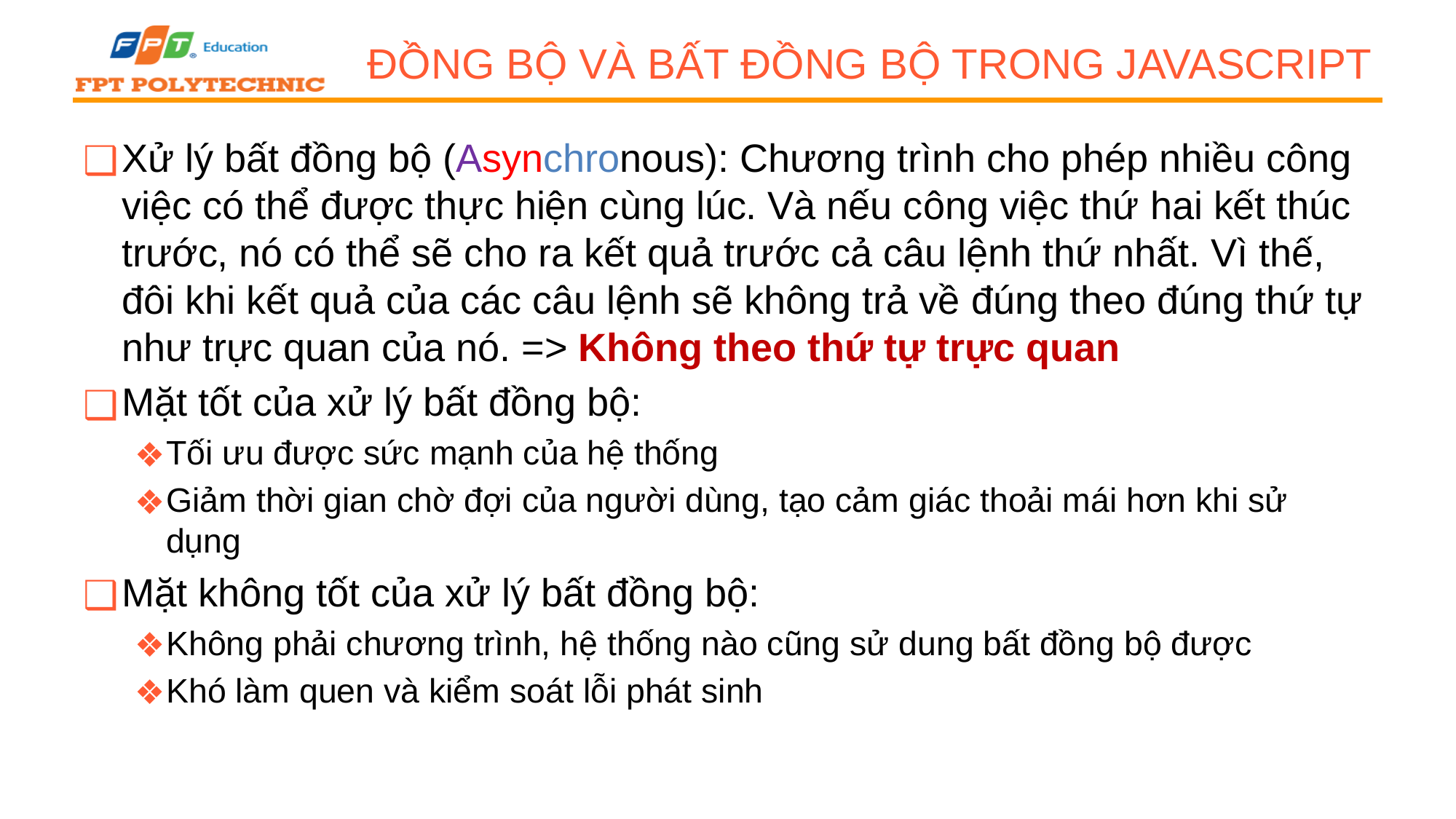

# Đồng bộ và bất đồng bộ trong javascript
Xử lý bất đồng bộ (Asynchronous): Chương trình cho phép nhiều công việc có thể được thực hiện cùng lúc. Và nếu công việc thứ hai kết thúc trước, nó có thể sẽ cho ra kết quả trước cả câu lệnh thứ nhất. Vì thế, đôi khi kết quả của các câu lệnh sẽ không trả về đúng theo đúng thứ tự như trực quan của nó. => Không theo thứ tự trực quan
Mặt tốt của xử lý bất đồng bộ:
Tối ưu được sức mạnh của hệ thống
Giảm thời gian chờ đợi của người dùng, tạo cảm giác thoải mái hơn khi sử dụng
Mặt không tốt của xử lý bất đồng bộ:
Không phải chương trình, hệ thống nào cũng sử dung bất đồng bộ được
Khó làm quen và kiểm soát lỗi phát sinh